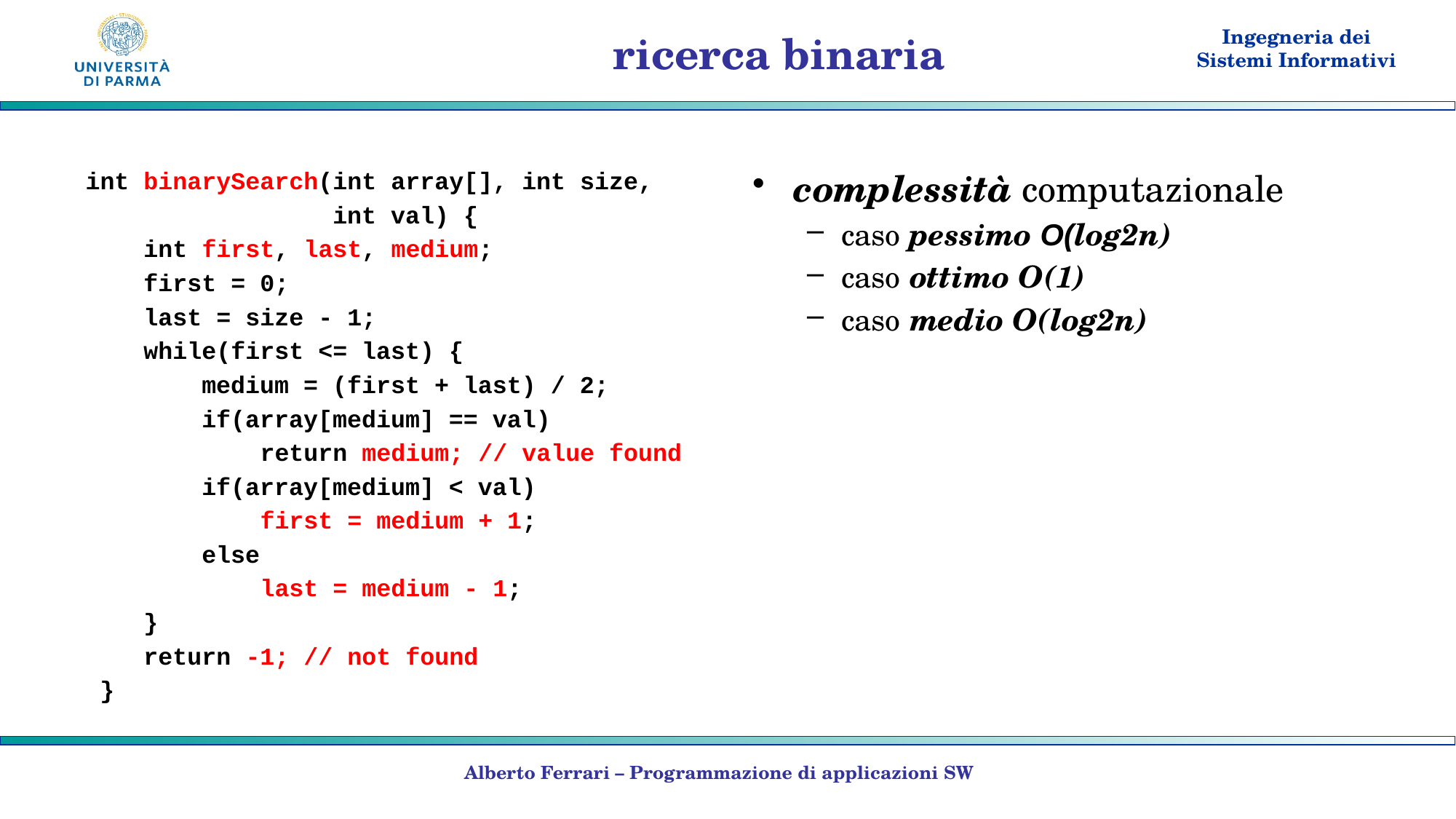

# ricerca binaria
int binarySearch(int array[], int size,
                 int val) {
    int first, last, medium;
    first = 0;
    last = size - 1;
    while(first <= last) {
        medium = (first + last) / 2;
        if(array[medium] == val)
            return medium; // value found
        if(array[medium] < val)
            first = medium + 1;
        else
            last = medium - 1;
    }
    return -1; // not found
 }
complessità computazionale
caso pessimo О(log2n)
caso ottimo O(1)
caso medio O(log2n)
Alberto Ferrari – Programmazione di applicazioni SW